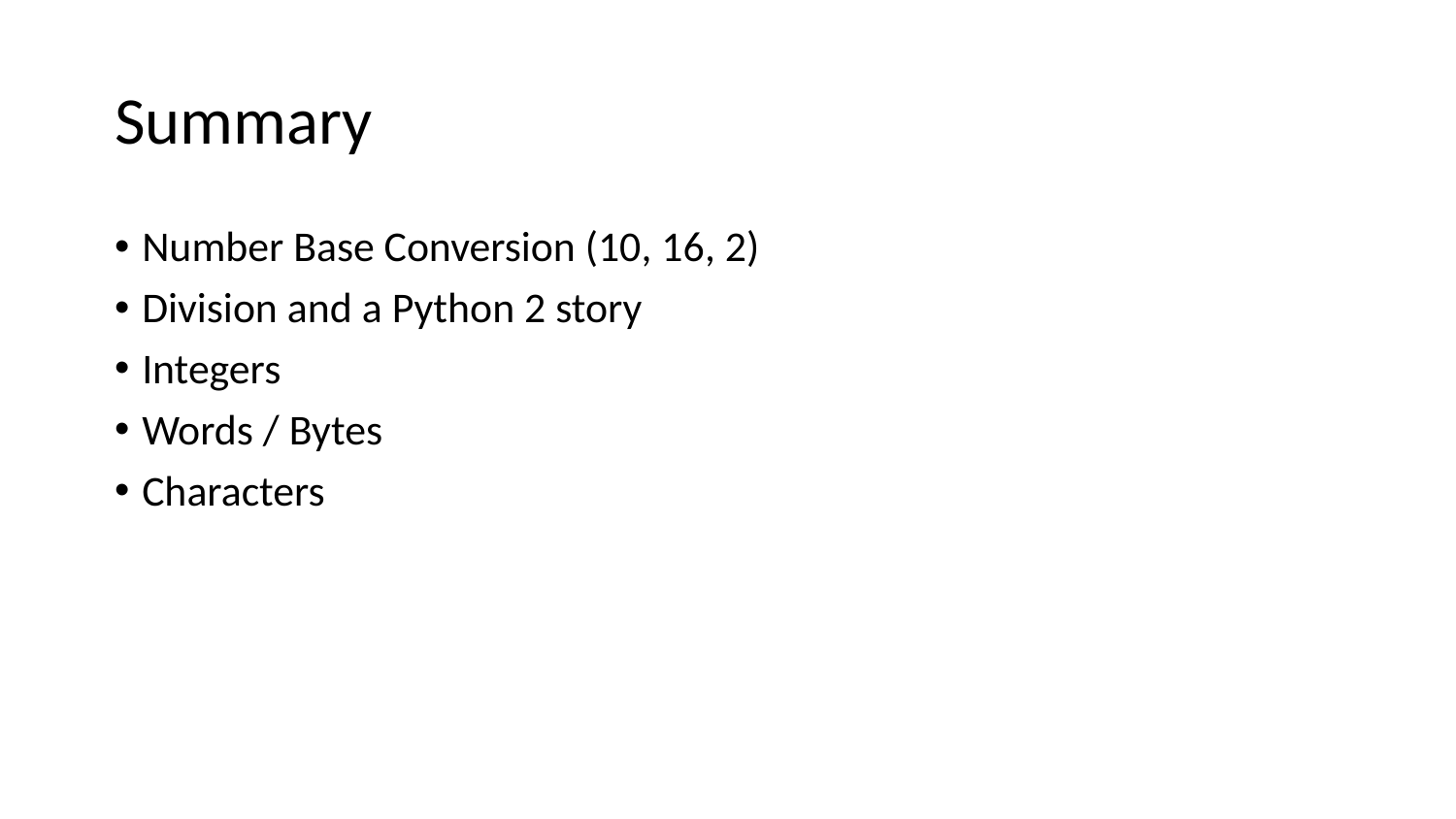

# Summary
Number Base Conversion (10, 16, 2)
Division and a Python 2 story
Integers
Words / Bytes
Characters